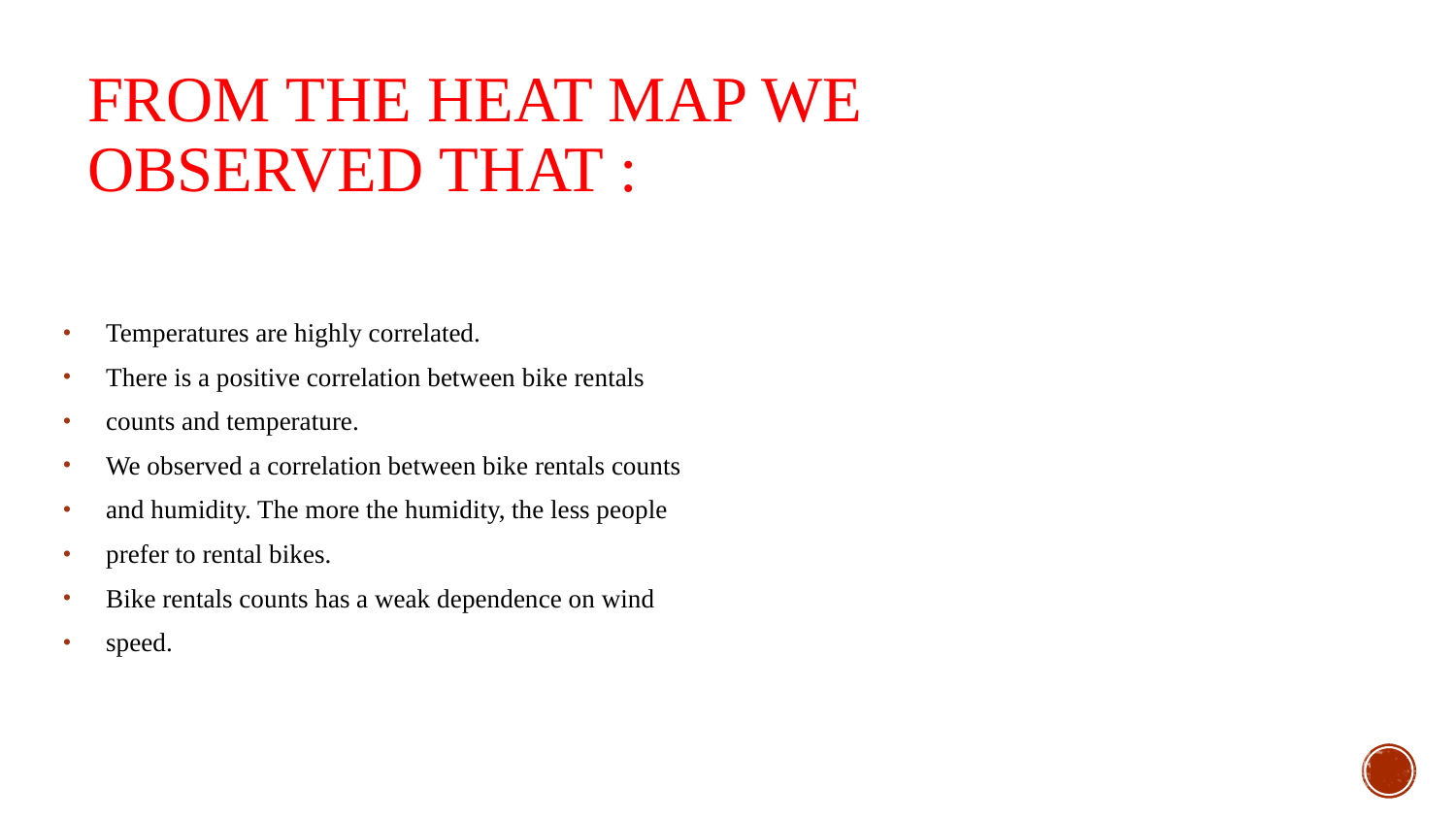

# From the heat map we observed that :
Temperatures are highly correlated.
There is a positive correlation between bike rentals
counts and temperature.
We observed a correlation between bike rentals counts
and humidity. The more the humidity, the less people
prefer to rental bikes.
Bike rentals counts has a weak dependence on wind
speed.